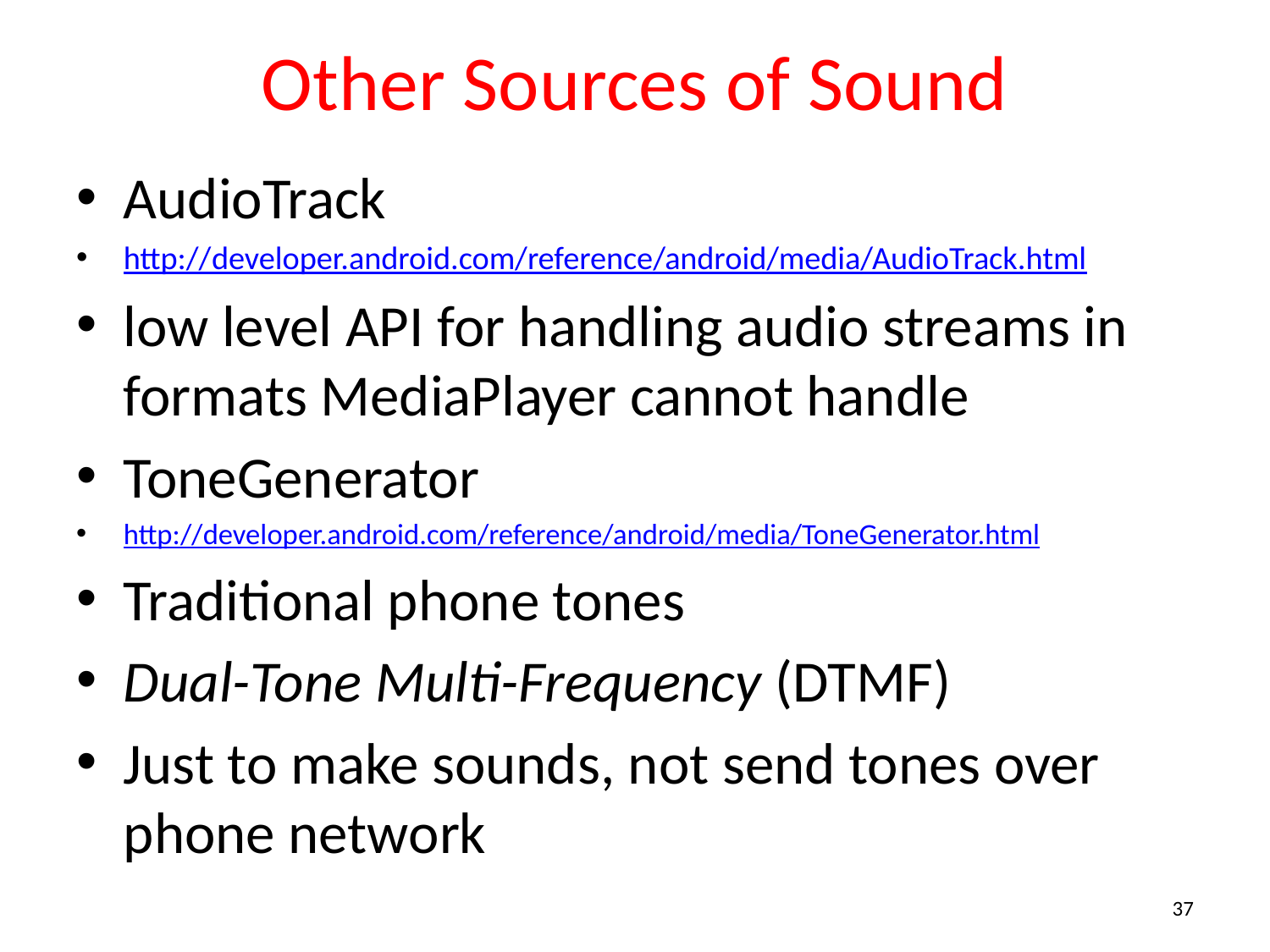

# Other Sources of Sound
AudioTrack
http://developer.android.com/reference/android/media/AudioTrack.html
low level API for handling audio streams in formats MediaPlayer cannot handle
ToneGenerator
http://developer.android.com/reference/android/media/ToneGenerator.html
Traditional phone tones
Dual-Tone Multi-Frequency (DTMF)
Just to make sounds, not send tones over phone network
37